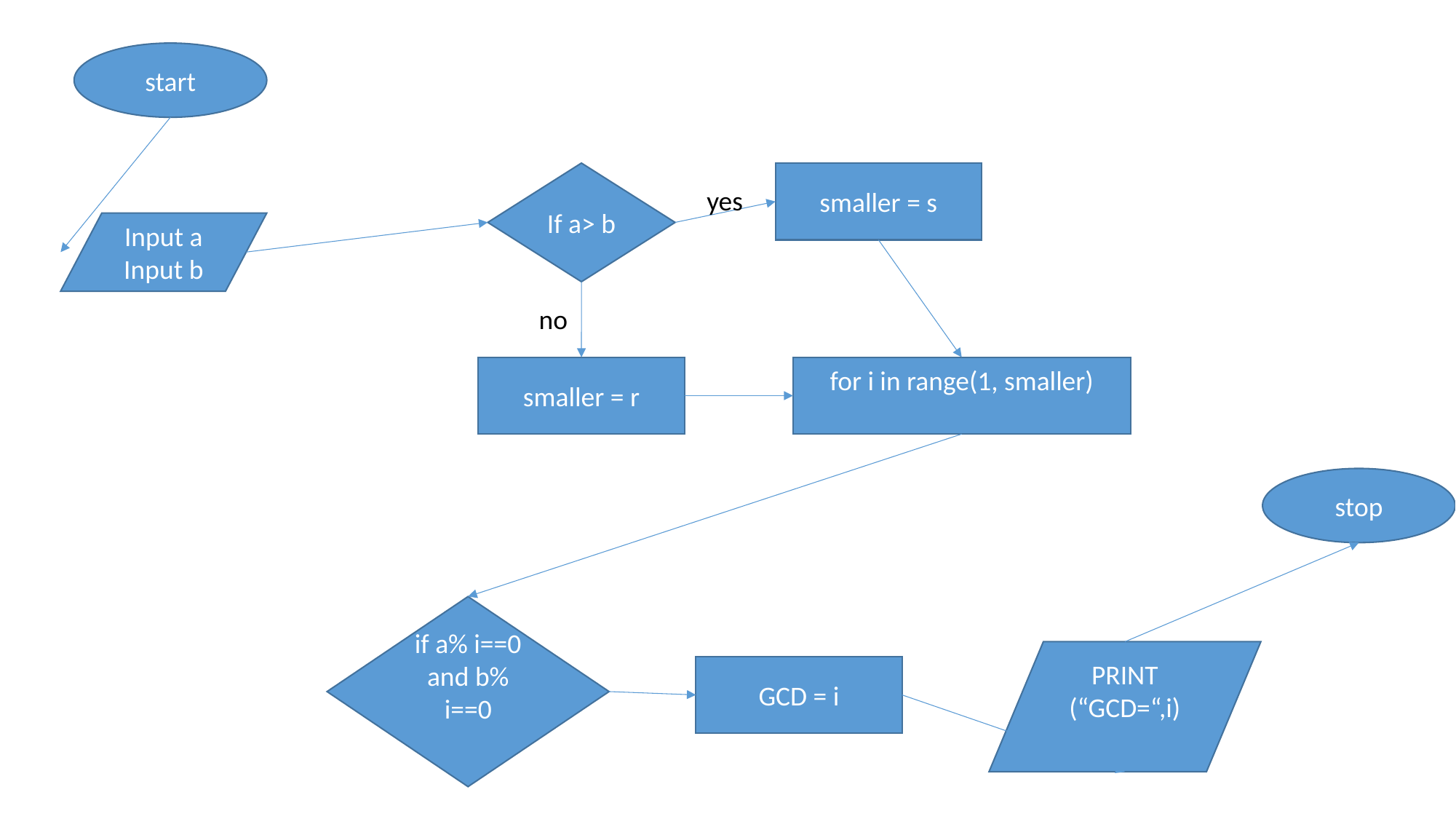

start
If a> b
smaller = s
yes
Input a
Input b
no
smaller = r
for i in range(1, smaller)

stop
if a% i==0 and b% i==0

PRINT (“GCD=“,i)

GCD = i